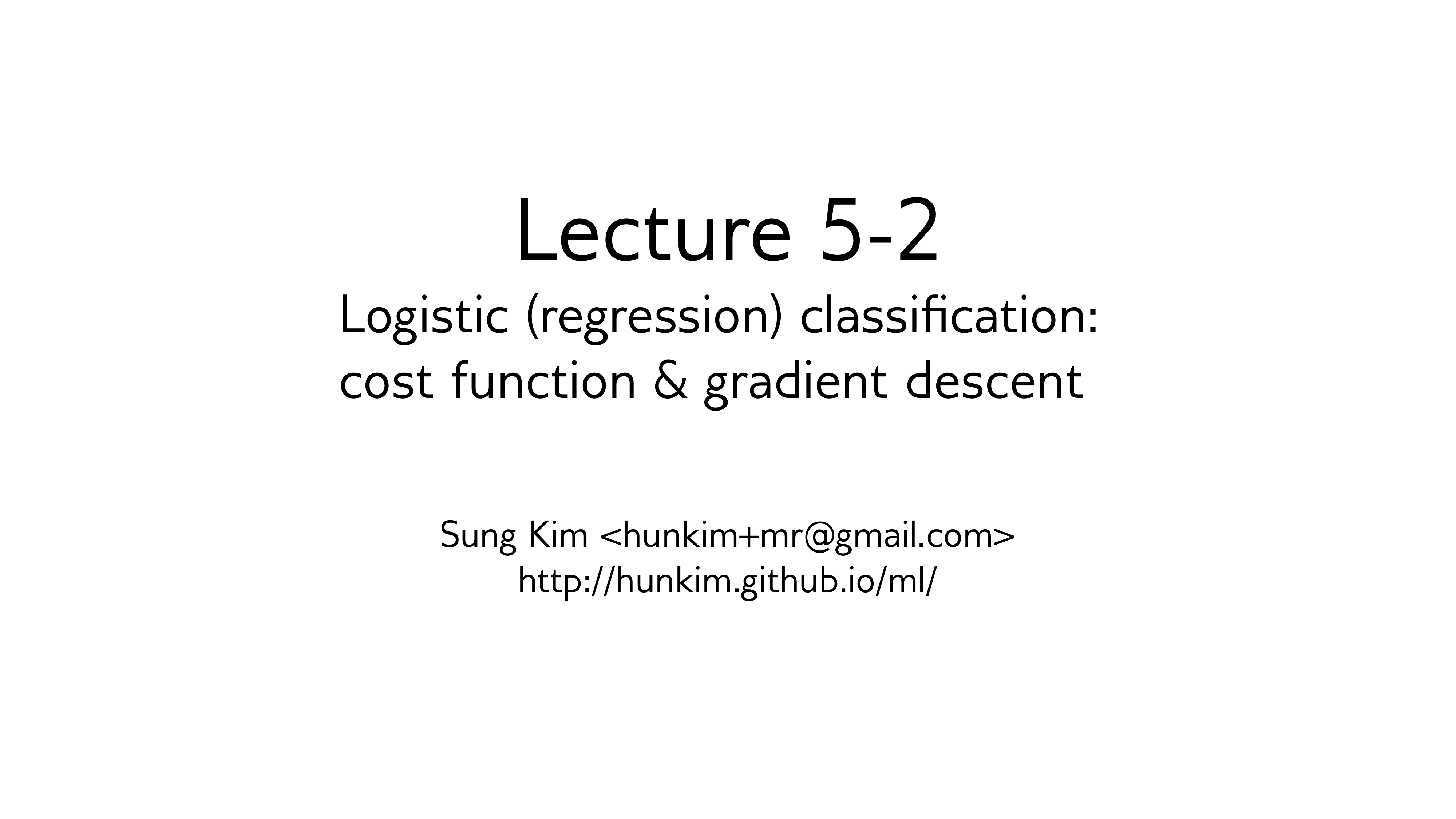

# Lecture 5-2
Logistic (regression) classification:
cost function & gradient descent
Sung Kim <hunkim+mr@gmail.com>
http://hunkim.github.io/ml/